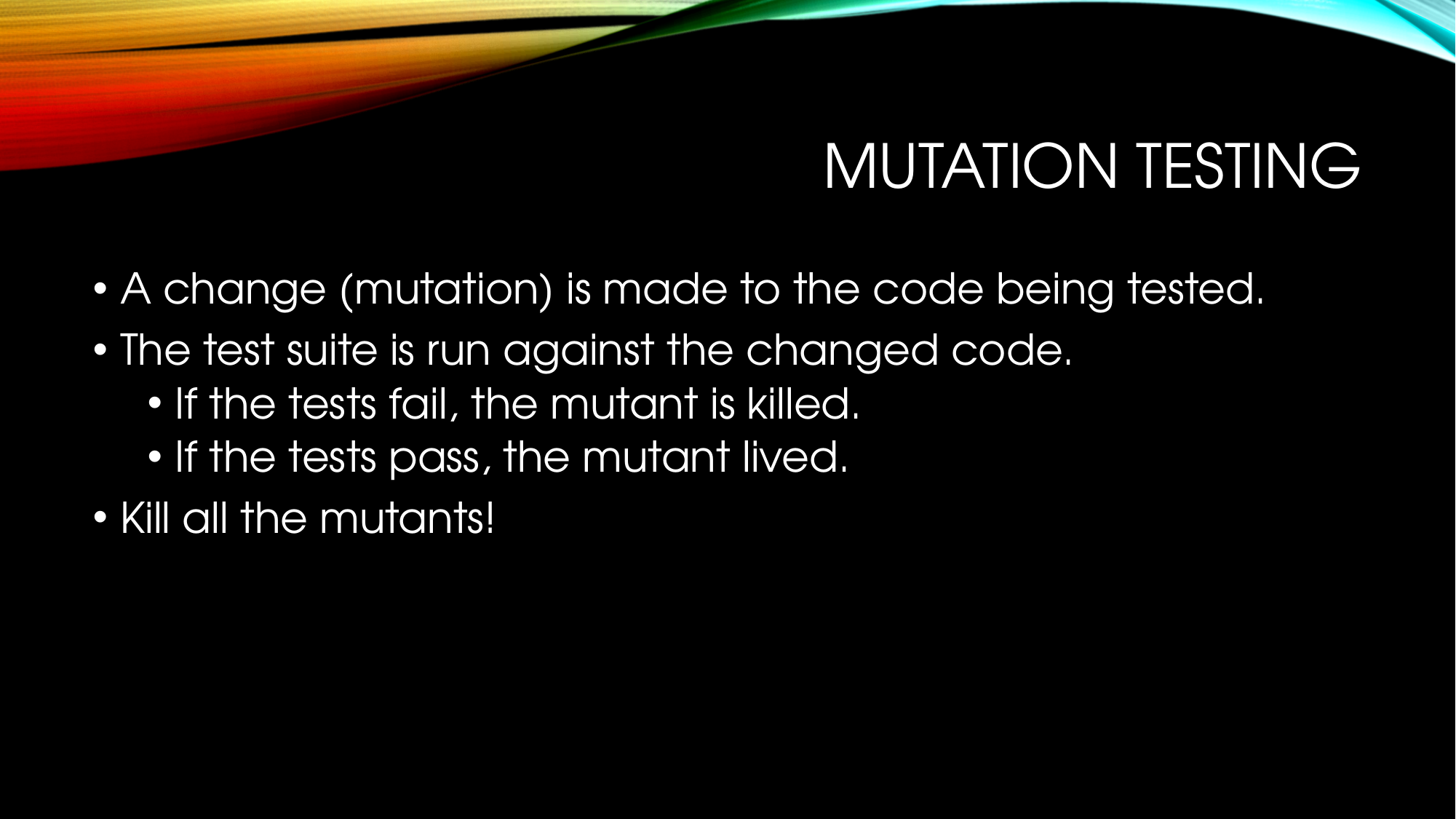

# Mutation Testing
A change (mutation) is made to the code being tested.
The test suite is run against the changed code.
If the tests fail, the mutant is killed.
If the tests pass, the mutant lived.
Kill all the mutants!